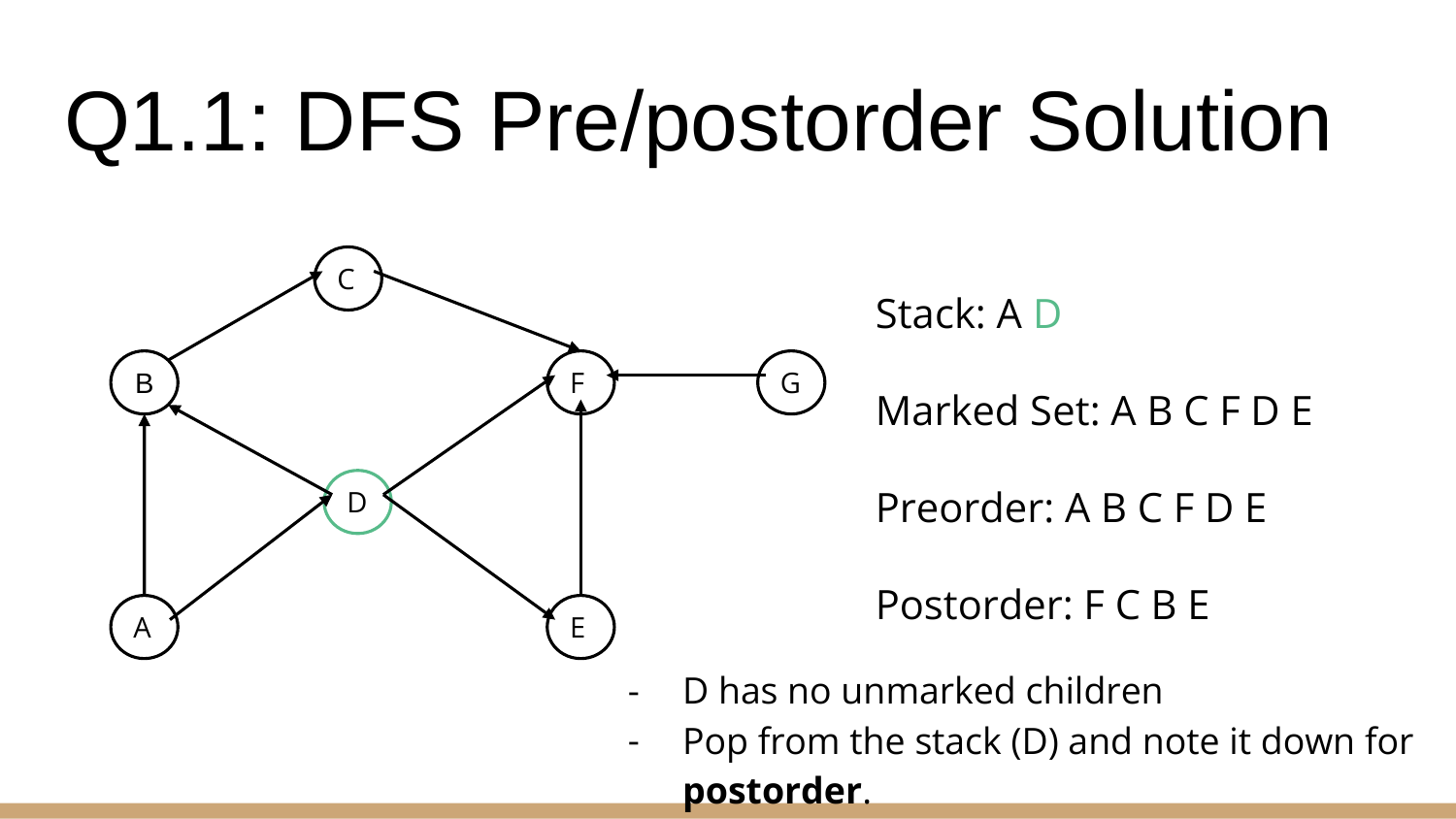

# Q1.1: DFS Pre/postorder Solution

C
B

F

G

D

A

E
Stack: A D

Marked Set: A B C F D E

Preorder: A B C F D E

Postorder: F C B E

D has no unmarked children
Pop from the stack (D) and note it down for postorder.